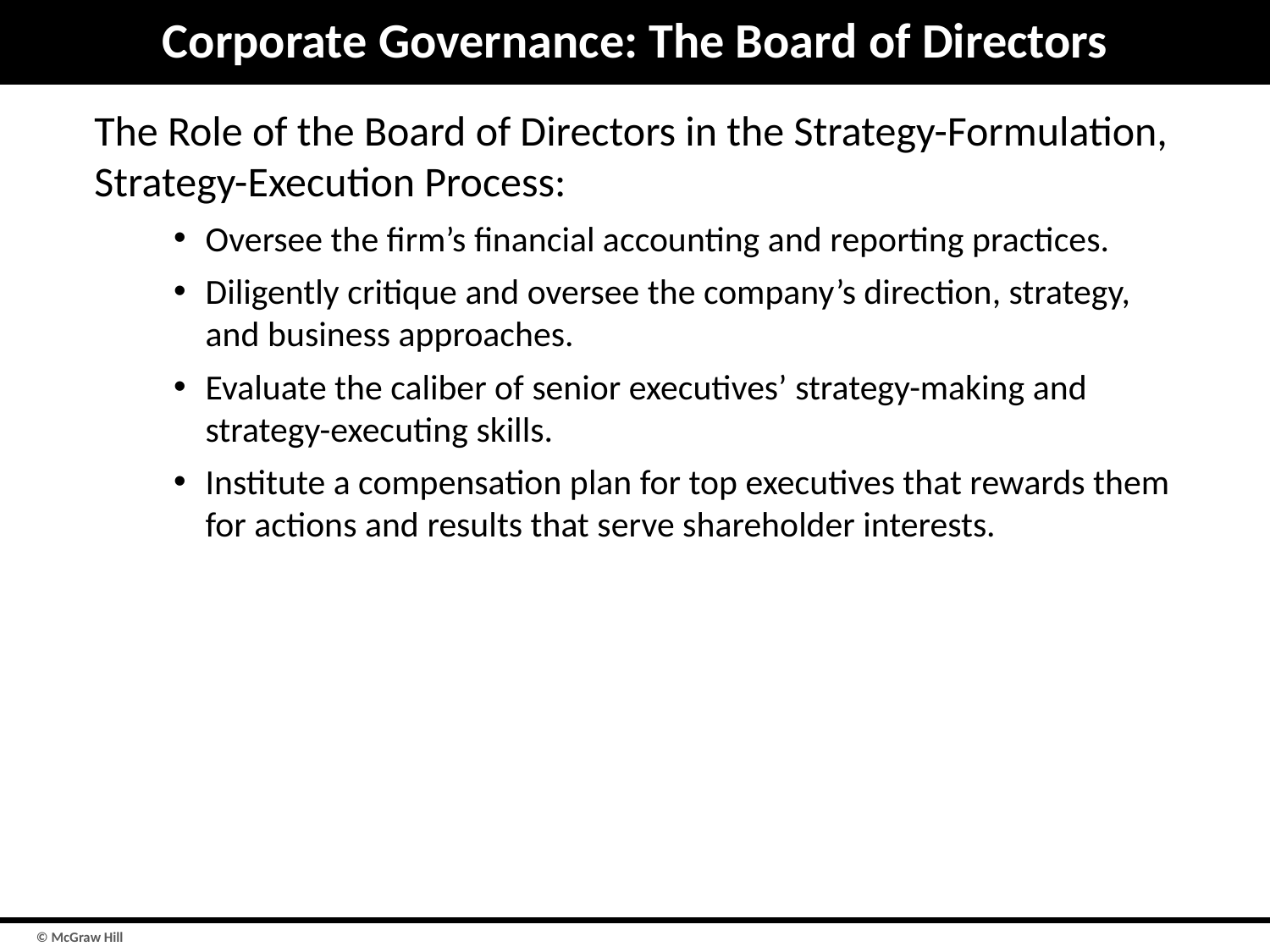

# Corporate Governance: The Board of Directors
The Role of the Board of Directors in the Strategy-Formulation, Strategy-Execution Process:
Oversee the firm’s financial accounting and reporting practices.
Diligently critique and oversee the company’s direction, strategy, and business approaches.
Evaluate the caliber of senior executives’ strategy-making and strategy-executing skills.
Institute a compensation plan for top executives that rewards them for actions and results that serve shareholder interests.